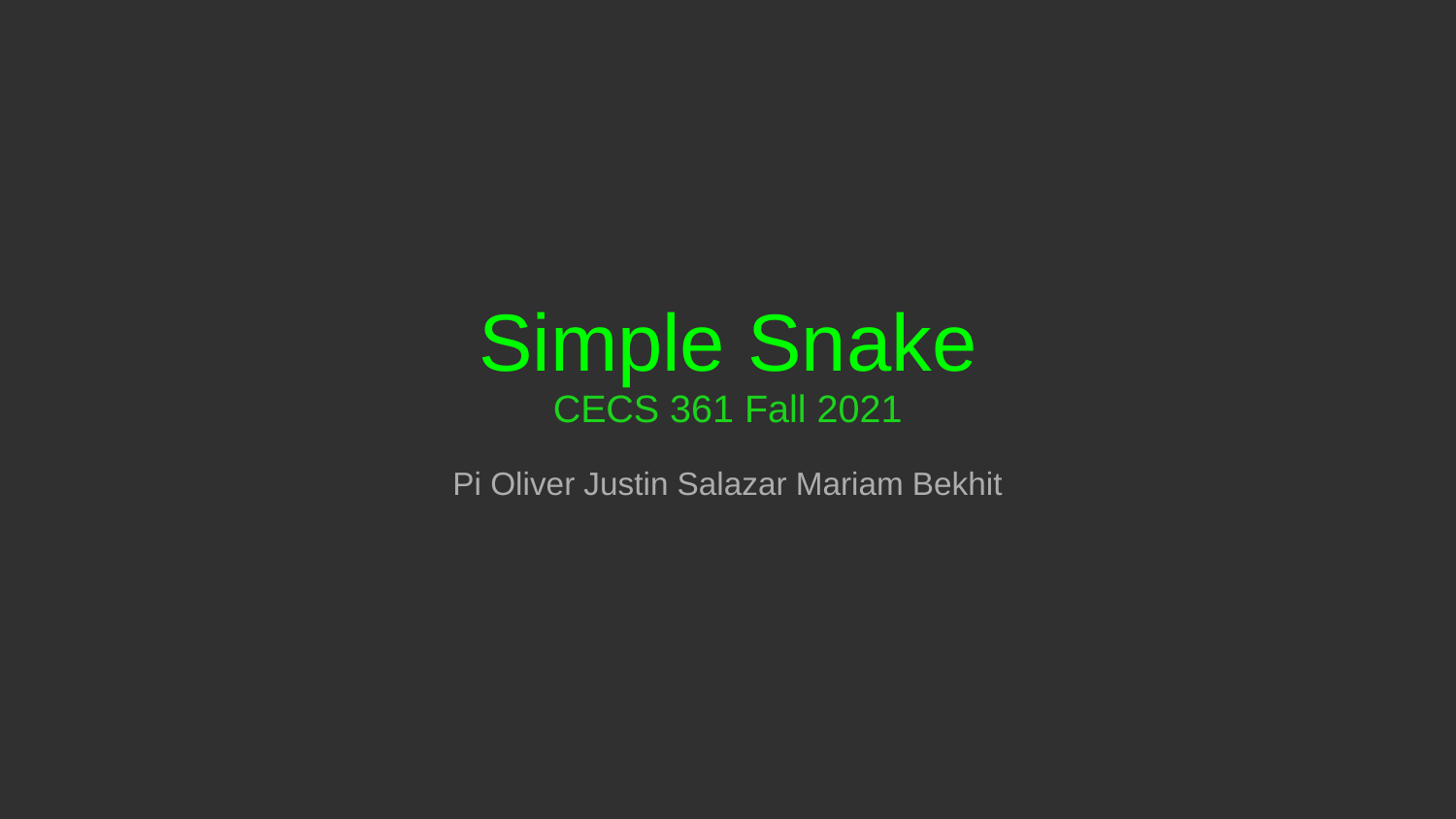

# Simple Snake
CECS 361 Fall 2021
Pi Oliver Justin Salazar Mariam Bekhit